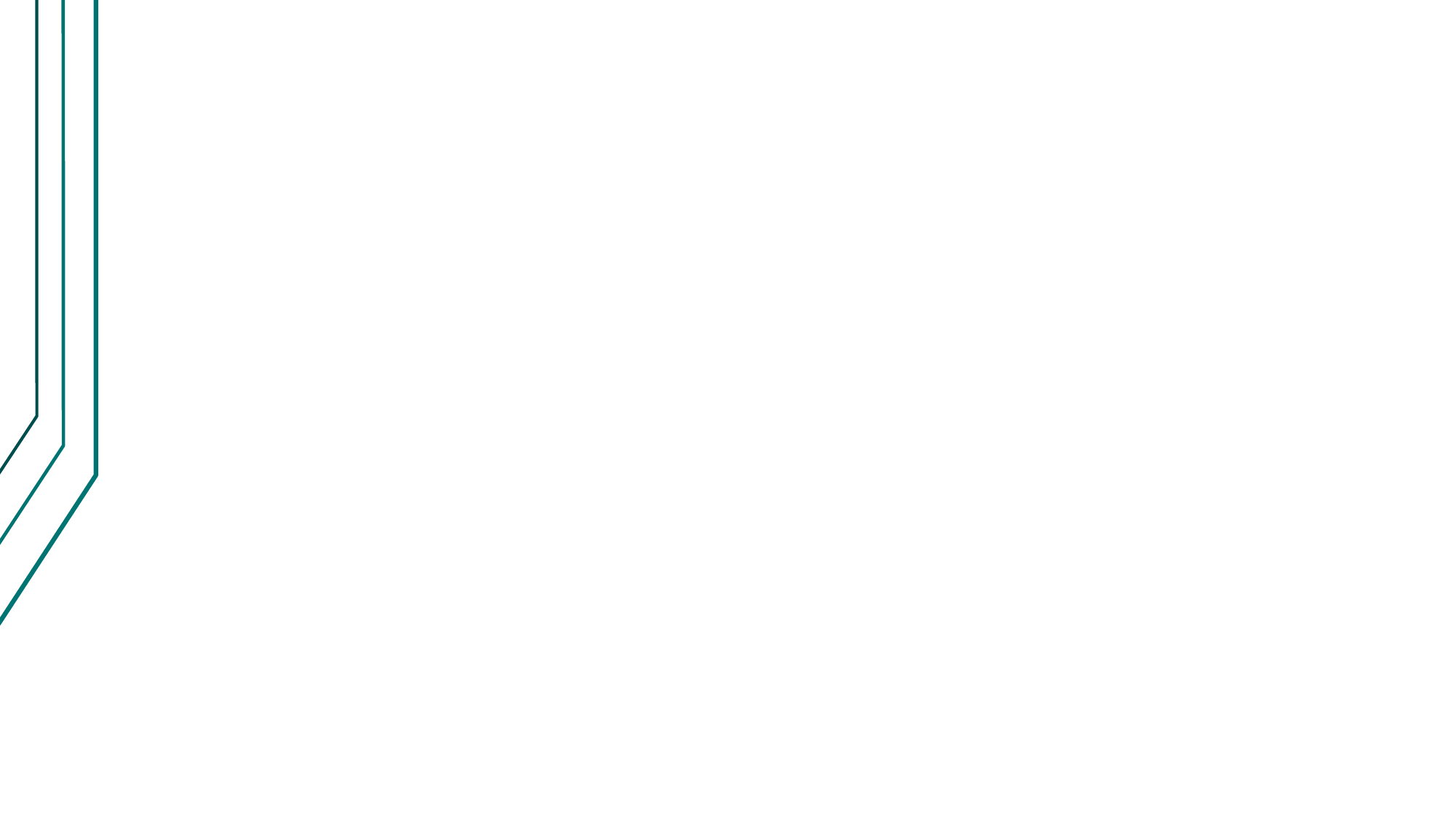

The Past 10 Weeks Cont.
Week 9:
This week was a short one with the holiday, and was spent trying to catch up on the tech doc that two of us failed to complete by the deadline. We talked with both professors about it and they had useful pointers, but it still seemed like such a stretch when writing it.
We met to discuss how we are going to finish the tech doc, along with further debating some technical aspects of the project, most specifically for me whether or not we will be using SROS or not, and if our board can support the latest version of ROS. We were also starting to think about the design doc coming up the next week and the end of term assignments.